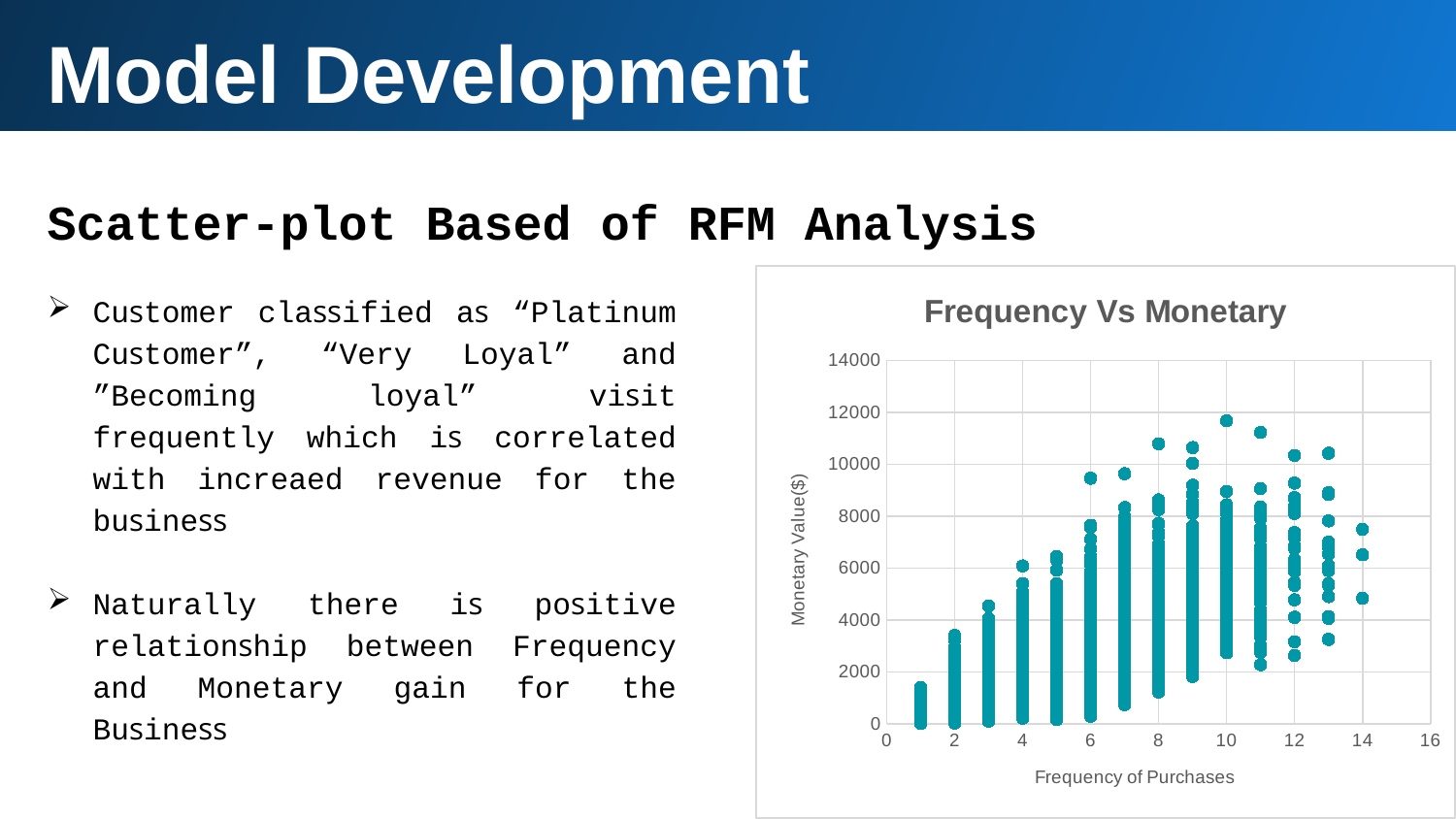

Model Development
Scatter-plot Based of RFM Analysis

### Chart: Frequency Vs Monetary

| Category | Sum of Profit |
|---|---|
Customer classified as “Platinum Customer”, “Very Loyal” and ”Becoming loyal” visit frequently which is correlated with increaed revenue for the business

Naturally there is positive relationship between Frequency and Monetary gain for the Business
Place any supporting images, graphs, data or extra text here.